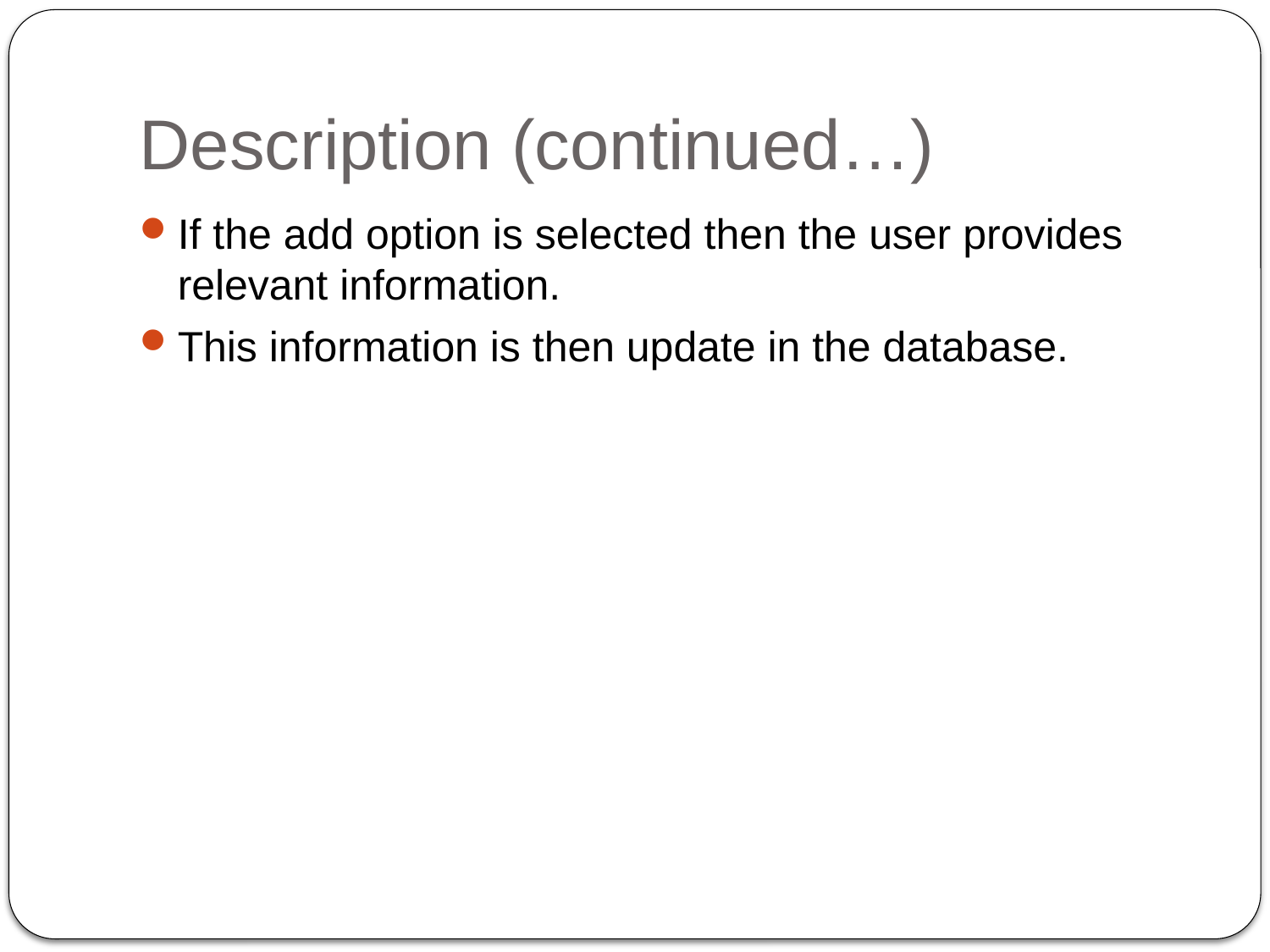

# Description (continued…)
If the add option is selected then the user provides relevant information.
This information is then update in the database.